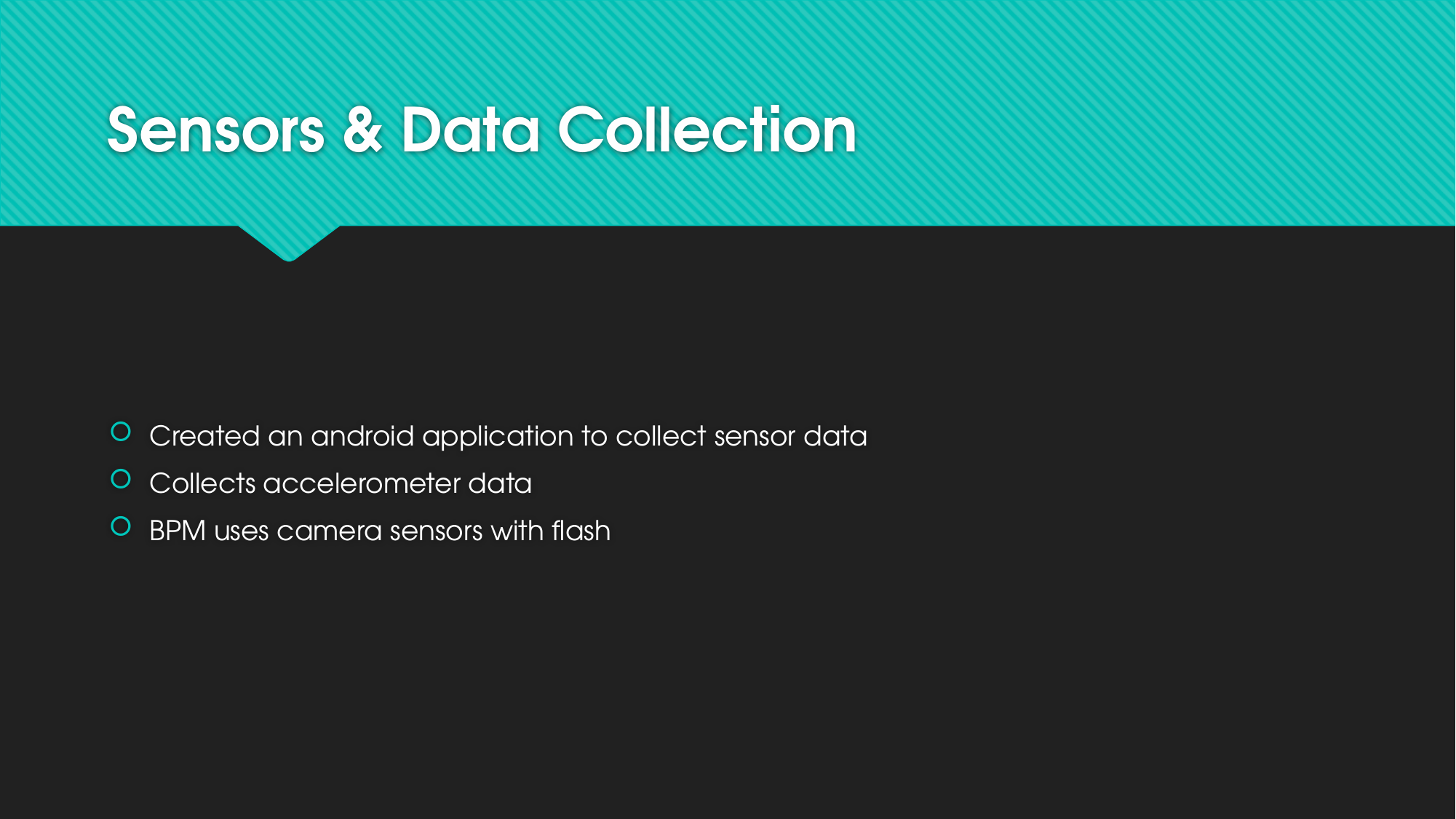

# Sensors & Data Collection
Created an android application to collect sensor data
Collects accelerometer data
BPM uses camera sensors with flash